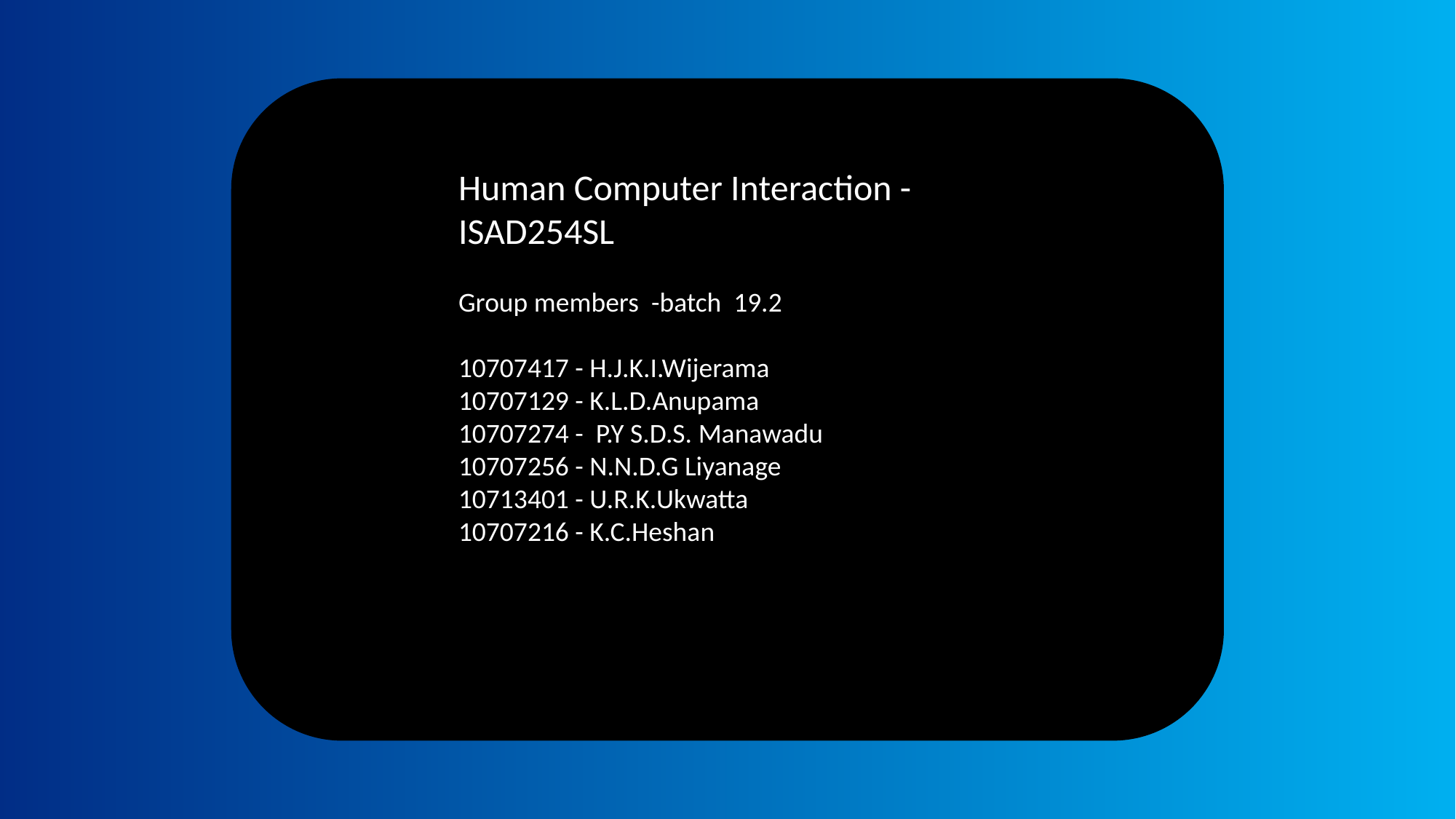

Human Computer Interaction - ISAD254SL

Group members  -batch  19.2

10707417 - H.J.K.I.Wijerama
10707129 - K.L.D.Anupama
10707274 -  P.Y S.D.S. Manawadu
10707256 - N.N.D.G Liyanage
10713401 - U.R.K.Ukwatta
10707216 - K.C.Heshan